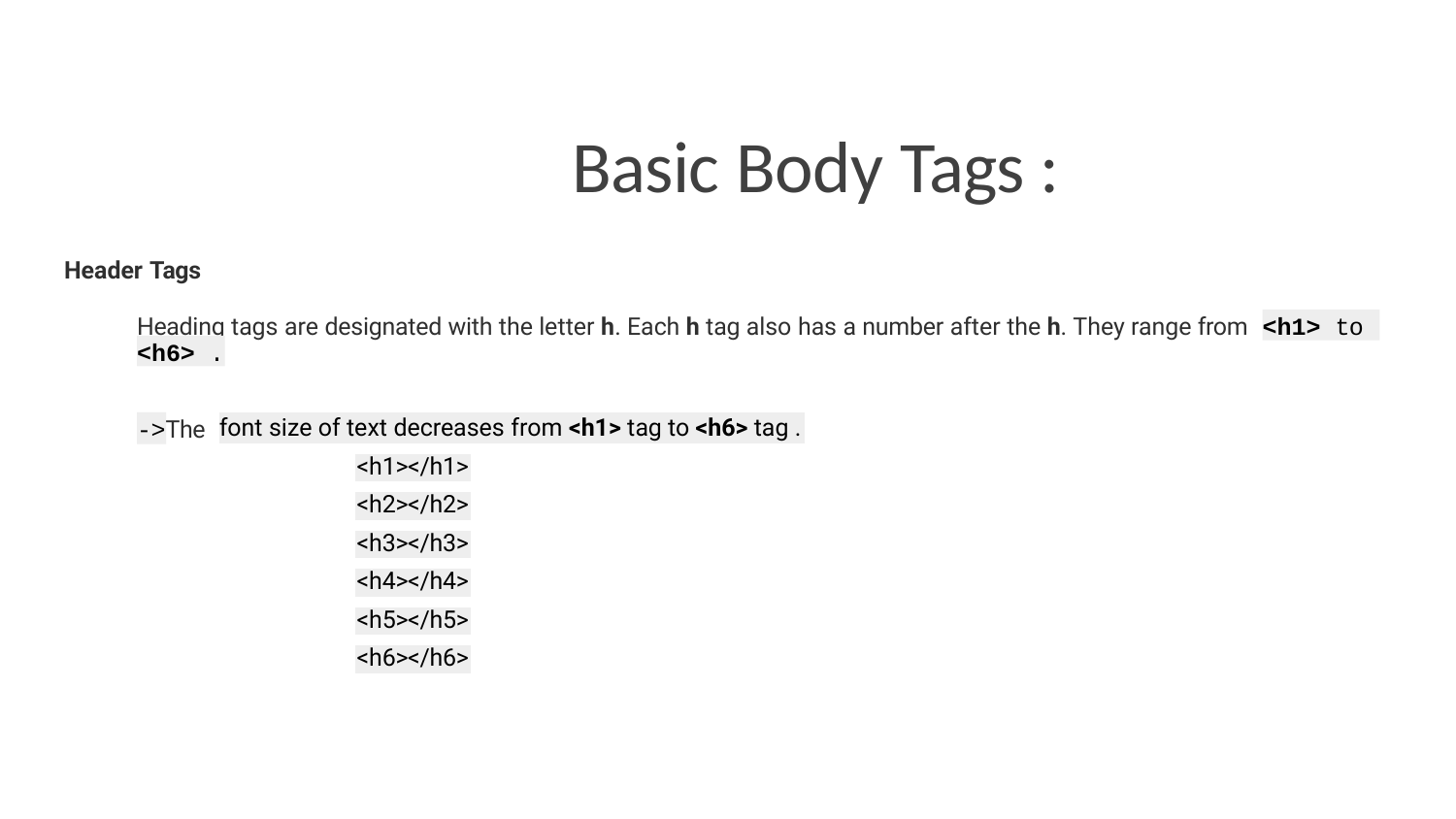

# Basic Body Tags :
Header Tags
Heading tags are designated with the letter h. Each h tag also has a number after the h. They range from
<h1> to
<h6> .
->The

| font size of text decreases from <h1> tag to <h6> tag . |  |  |
| --- | --- | --- |
|  | <h1></h1> |  |
|  | <h2></h2> |  |
|  | <h3></h3> |  |
|  | <h4></h4> |  |
|  | <h5></h5> |  |
|  | <h6></h6> |  |